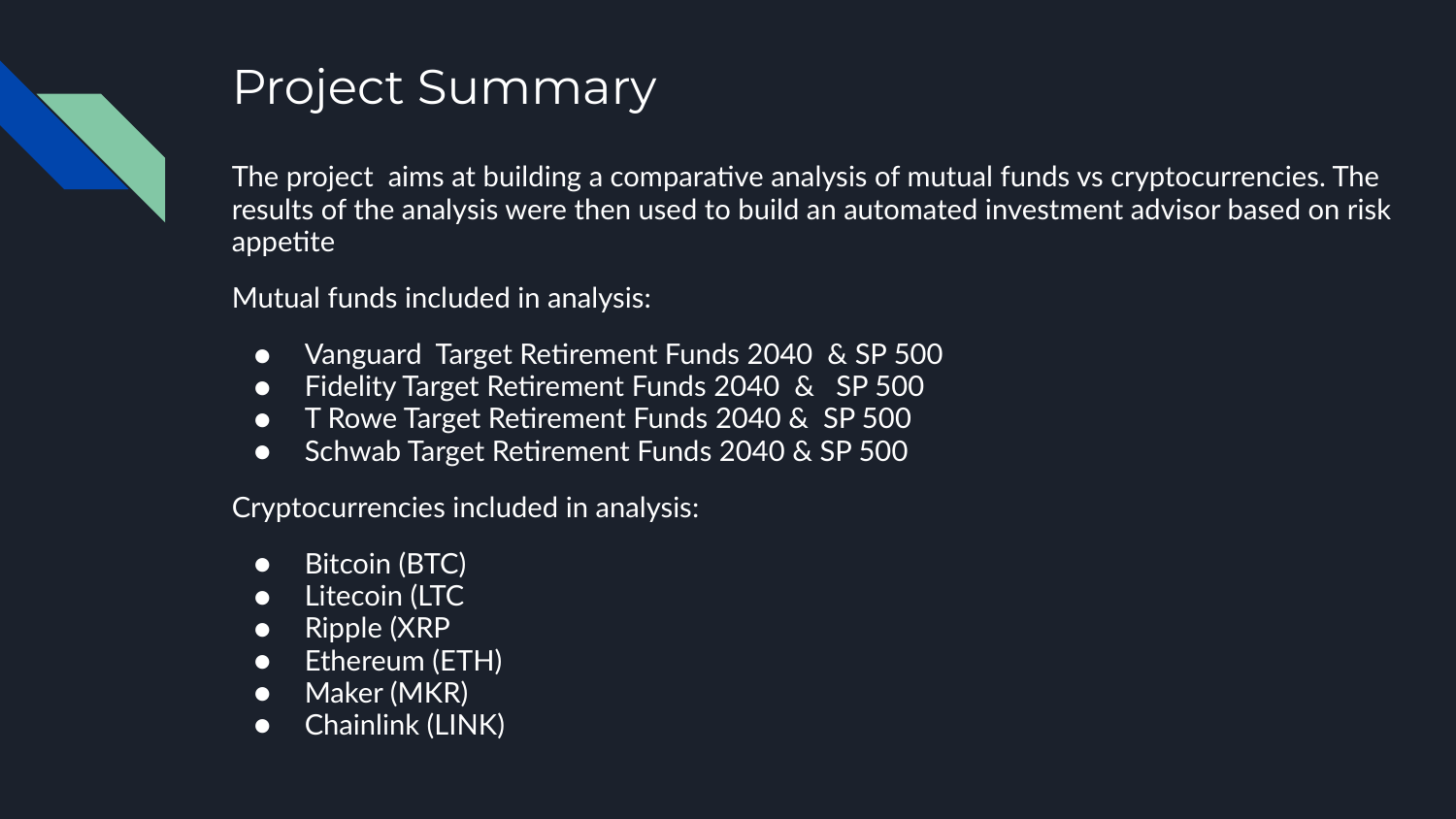

# Project Summary
The project  aims at building a comparative analysis of mutual funds vs cryptocurrencies. The results of the analysis were then used to build an automated investment advisor based on risk appetite
Mutual funds included in analysis:
Vanguard  Target Retirement Funds 2040  & SP 500
Fidelity Target Retirement Funds 2040  &   SP 500
T Rowe Target Retirement Funds 2040 &  SP 500
Schwab Target Retirement Funds 2040 & SP 500
Cryptocurrencies included in analysis:
Bitcoin (BTC)
Litecoin (LTC
Ripple (XRP
Ethereum (ETH)
Maker (MKR)
Chainlink (LINK)